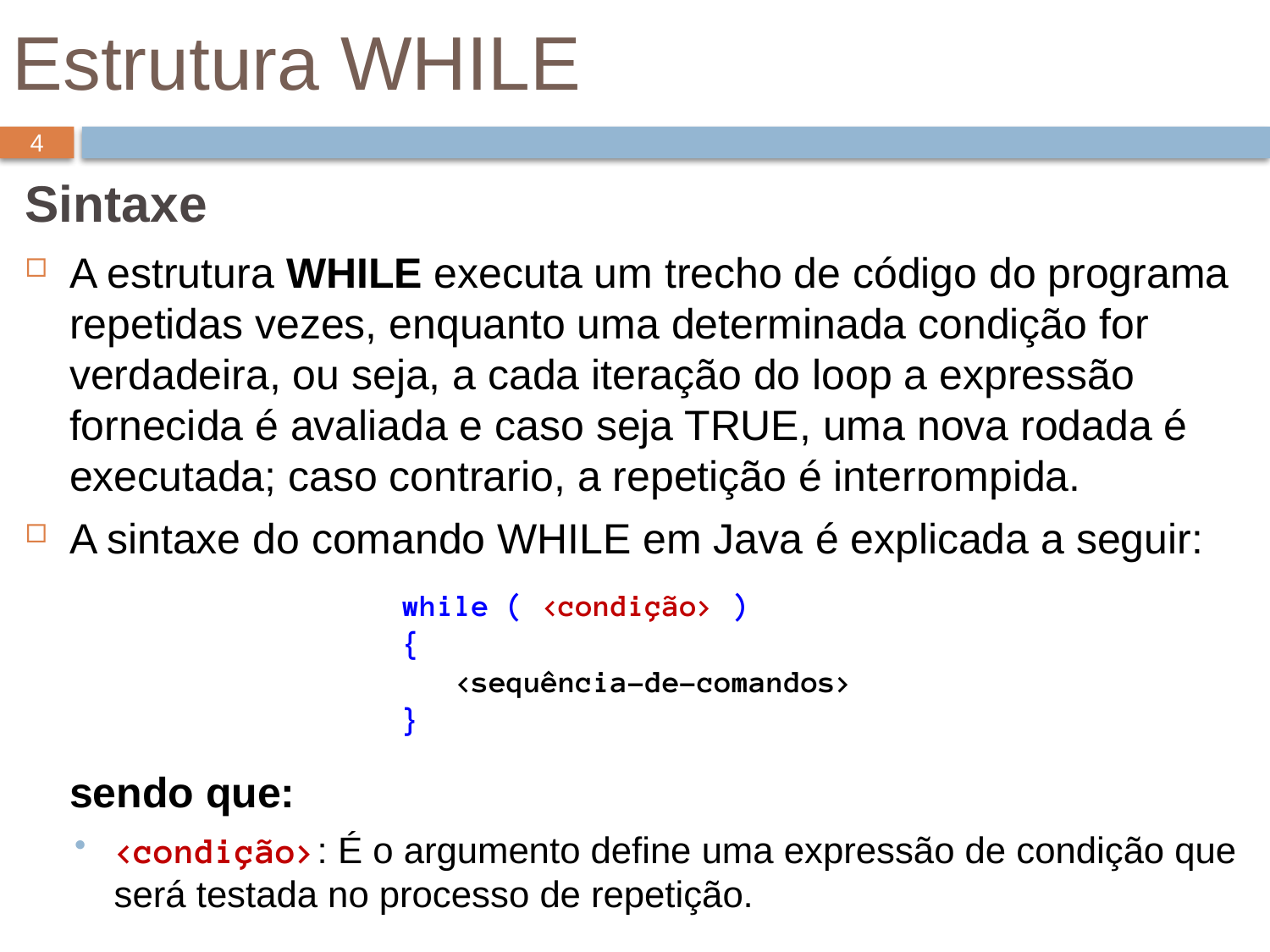

# Estrutura WHILE
4
Sintaxe
A estrutura WHILE executa um trecho de código do programa repetidas vezes, enquanto uma determinada condição for verdadeira, ou seja, a cada iteração do loop a expressão fornecida é avaliada e caso seja TRUE, uma nova rodada é executada; caso contrario, a repetição é interrompida.
A sintaxe do comando WHILE em Java é explicada a seguir:
sendo que:
<condição>: É o argumento define uma expressão de condição que será testada no processo de repetição.
while ( <condição> )
{
   <sequência-de-comandos>
}